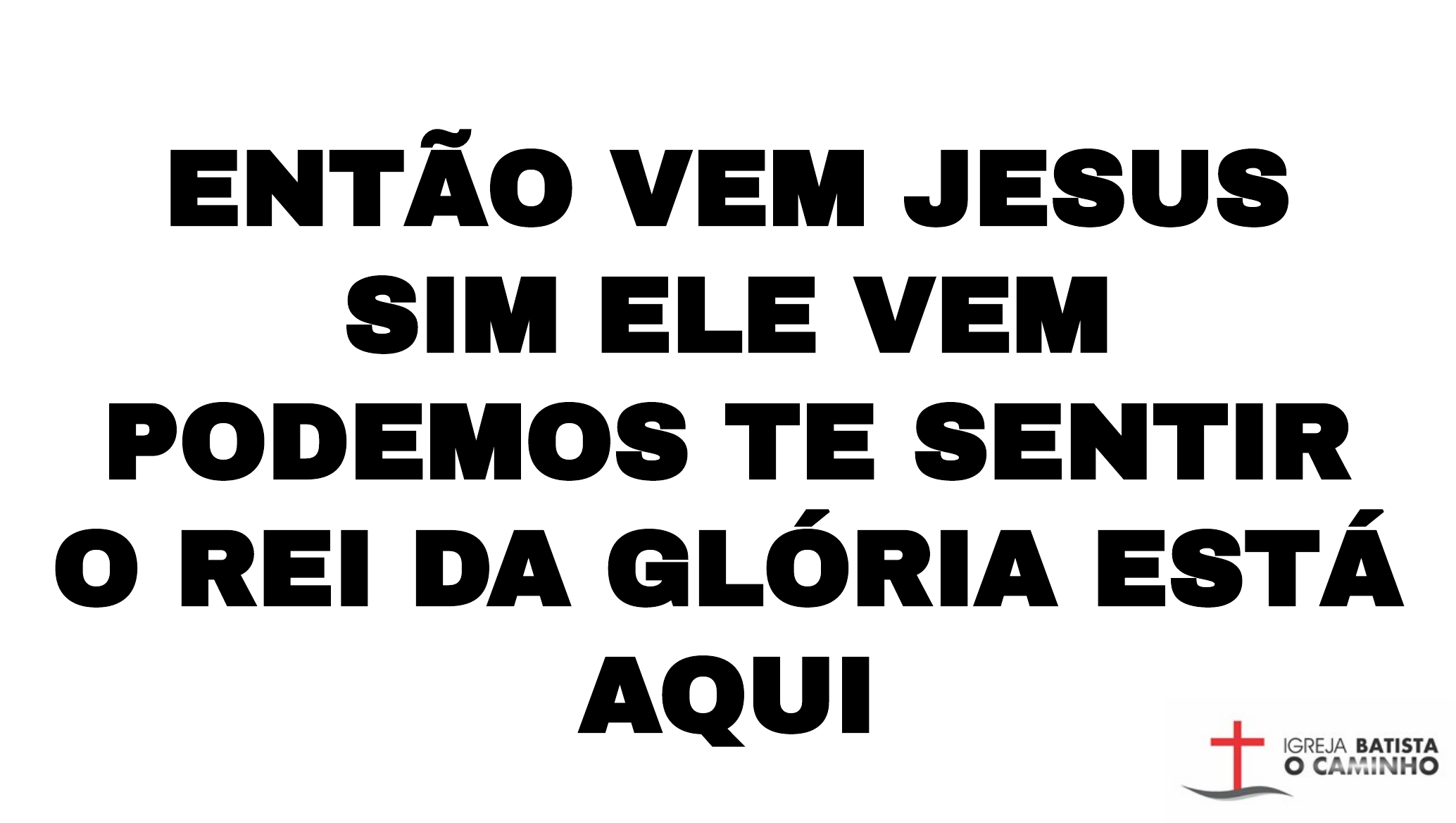

ENTÃO VEM JESUS
SIM ELE VEM
PODEMOS TE SENTIR
O REI DA GLÓRIA ESTÁ AQUI